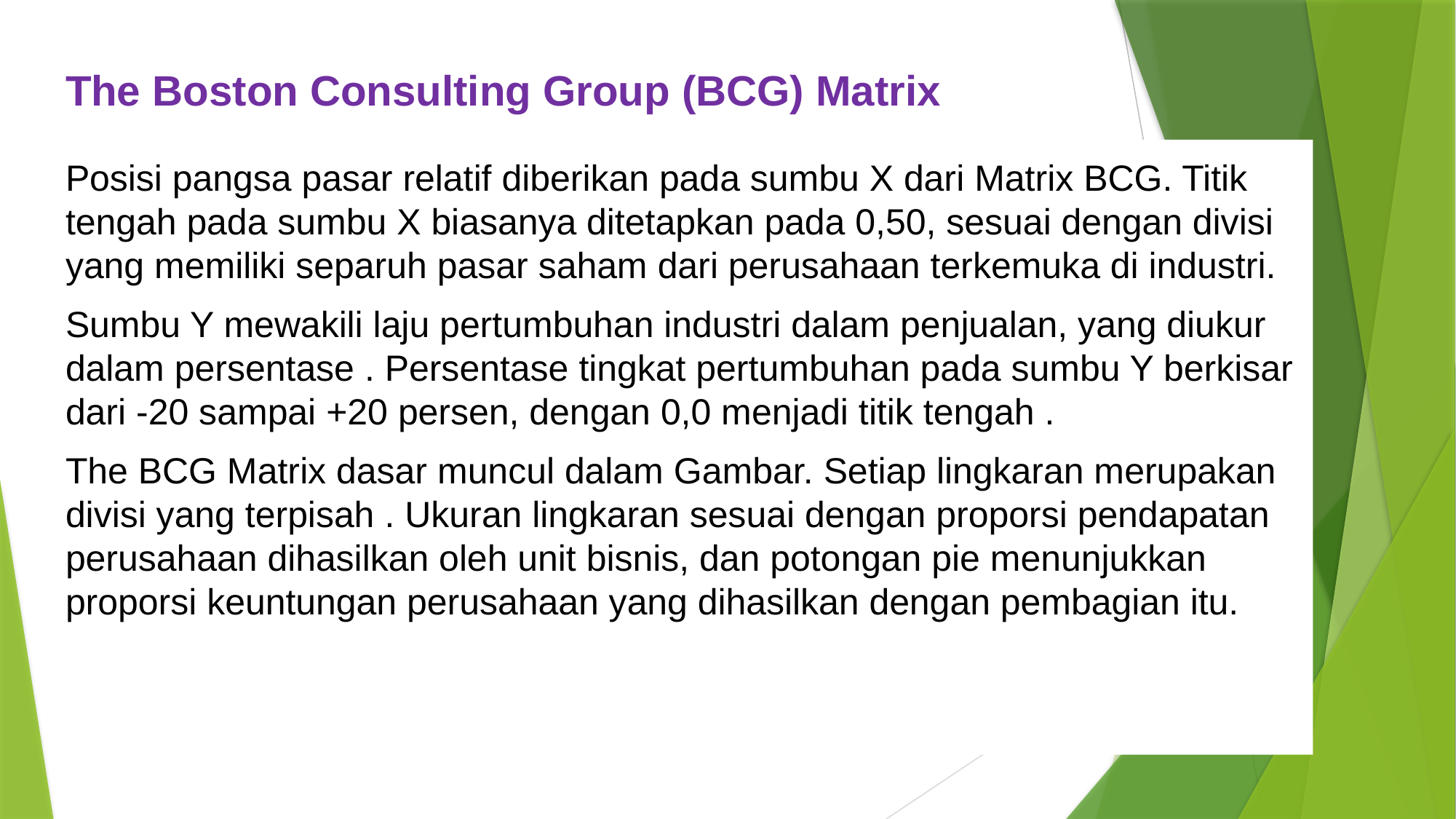

# The Boston Consulting Group (BCG) Matrix
Posisi pangsa pasar relatif diberikan pada sumbu X dari Matrix BCG. Titik tengah pada sumbu X biasanya ditetapkan pada 0,50, sesuai dengan divisi yang memiliki separuh pasar saham dari perusahaan terkemuka di industri.
Sumbu Y mewakili laju pertumbuhan industri dalam penjualan, yang diukur dalam persentase . Persentase tingkat pertumbuhan pada sumbu Y berkisar dari -20 sampai +20 persen, dengan 0,0 menjadi titik tengah .
The BCG Matrix dasar muncul dalam Gambar. Setiap lingkaran merupakan divisi yang terpisah . Ukuran lingkaran sesuai dengan proporsi pendapatan perusahaan dihasilkan oleh unit bisnis, dan potongan pie menunjukkan proporsi keuntungan perusahaan yang dihasilkan dengan pembagian itu.